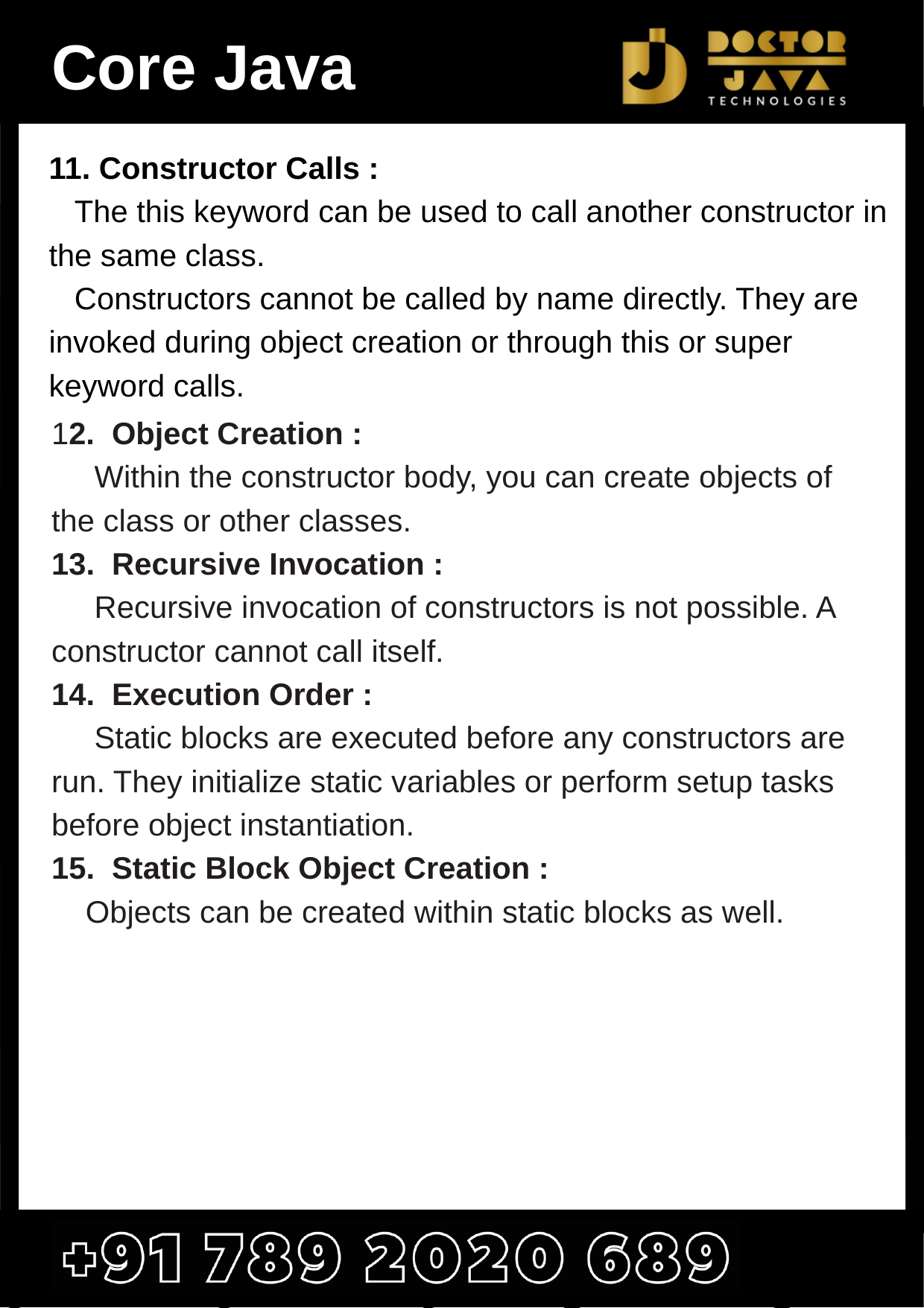

Core Java

11. Constructor Calls :
   The this keyword can be used to call another constructor in the same class.
   Constructors cannot be called by name directly. They are invoked during object creation or through this or super keyword calls.
12.  Object Creation :
     Within the constructor body, you can create objects of the class or other classes.
13.  Recursive Invocation :
     Recursive invocation of constructors is not possible. A constructor cannot call itself.
14.  Execution Order :
     Static blocks are executed before any constructors are run. They initialize static variables or perform setup tasks before object instantiation.
15.  Static Block Object Creation :
    Objects can be created within static blocks as well.